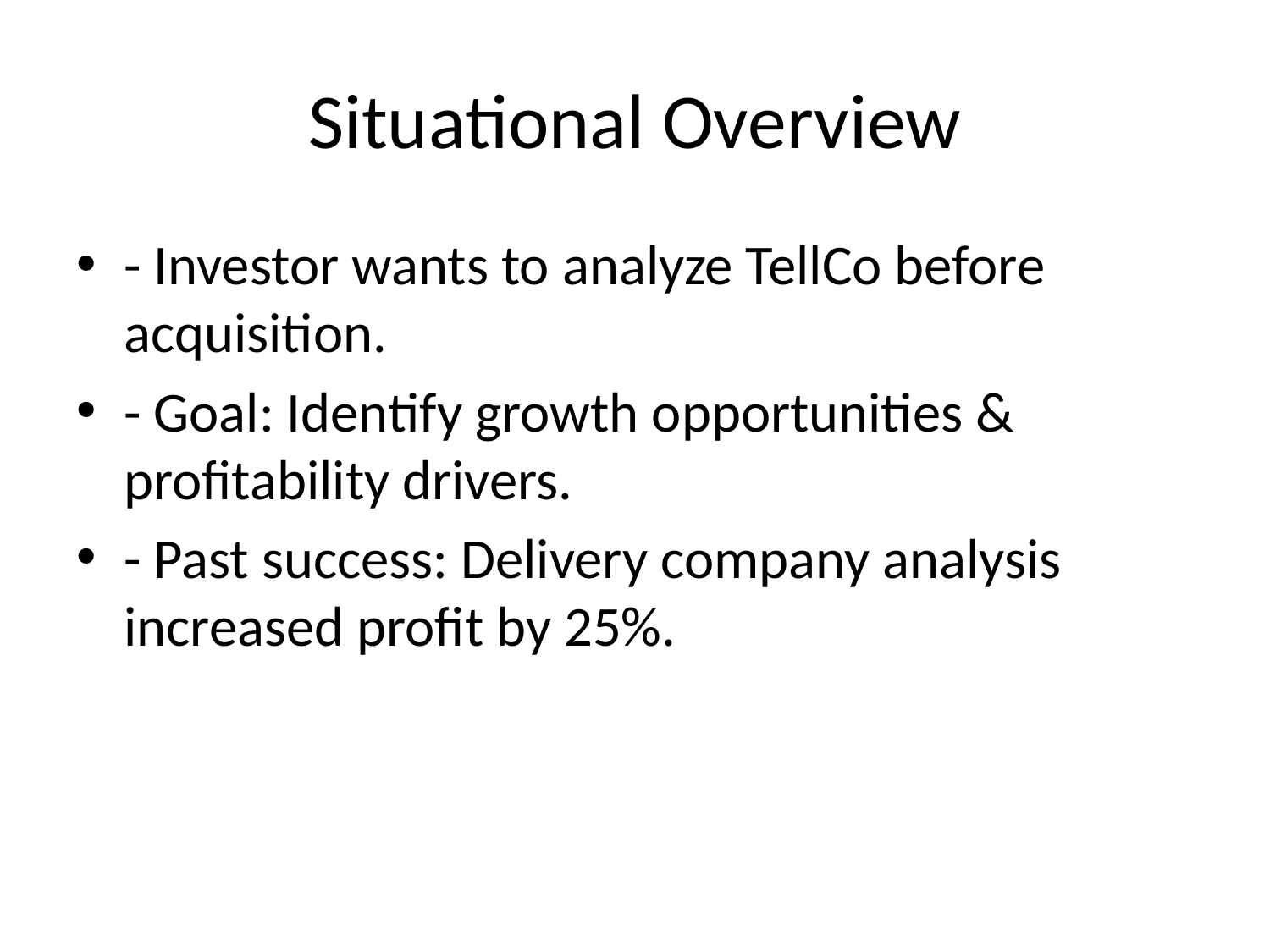

# Situational Overview
- Investor wants to analyze TellCo before acquisition.
- Goal: Identify growth opportunities & profitability drivers.
- Past success: Delivery company analysis increased profit by 25%.